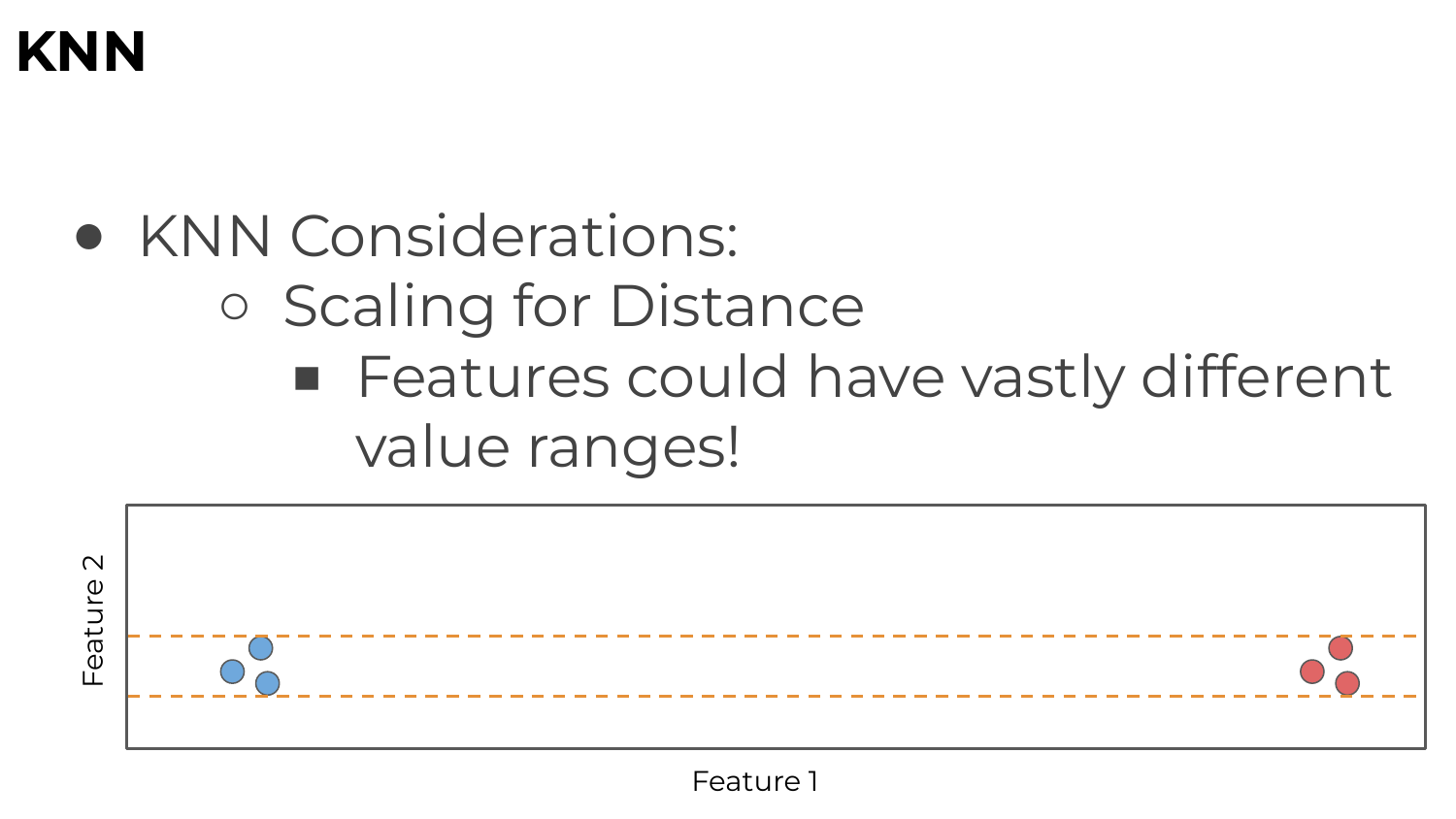

# KNN
KNN Considerations:
Scaling for Distance
Features could have vastly different value ranges!

Feature 2

Feature 1